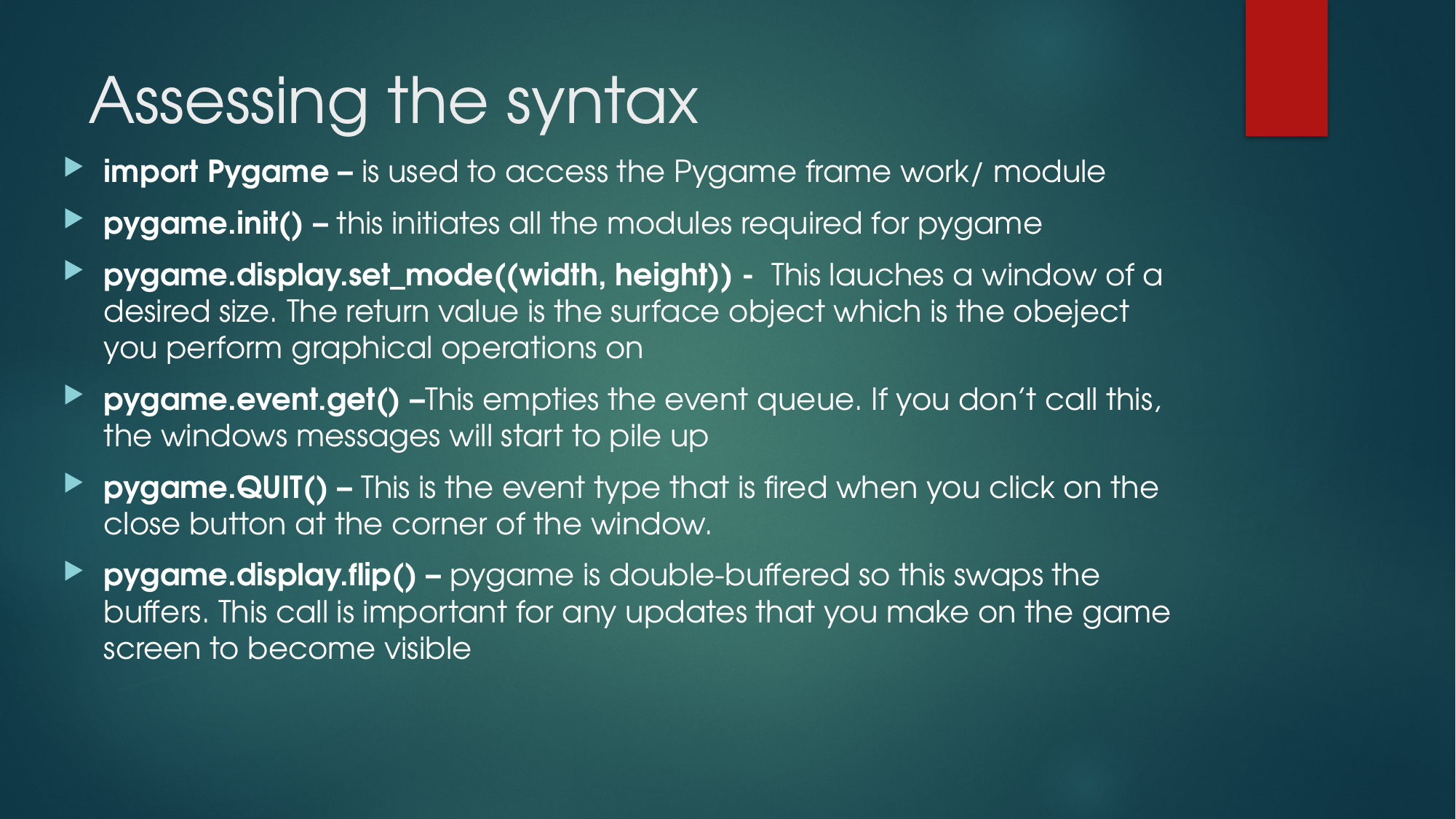

# Assessing the syntax
import Pygame – is used to access the Pygame frame work/ module
pygame.init() – this initiates all the modules required for pygame
pygame.display.set_mode((width, height)) -  This lauches a window of a desired size. The return value is the surface object which is the obeject you perform graphical operations on
pygame.event.get() –This empties the event queue. If you don’t call this, the windows messages will start to pile up
pygame.QUIT() – This is the event type that is fired when you click on the close button at the corner of the window.
pygame.display.flip() – pygame is double-buffered so this swaps the buffers. This call is important for any updates that you make on the game screen to become visible